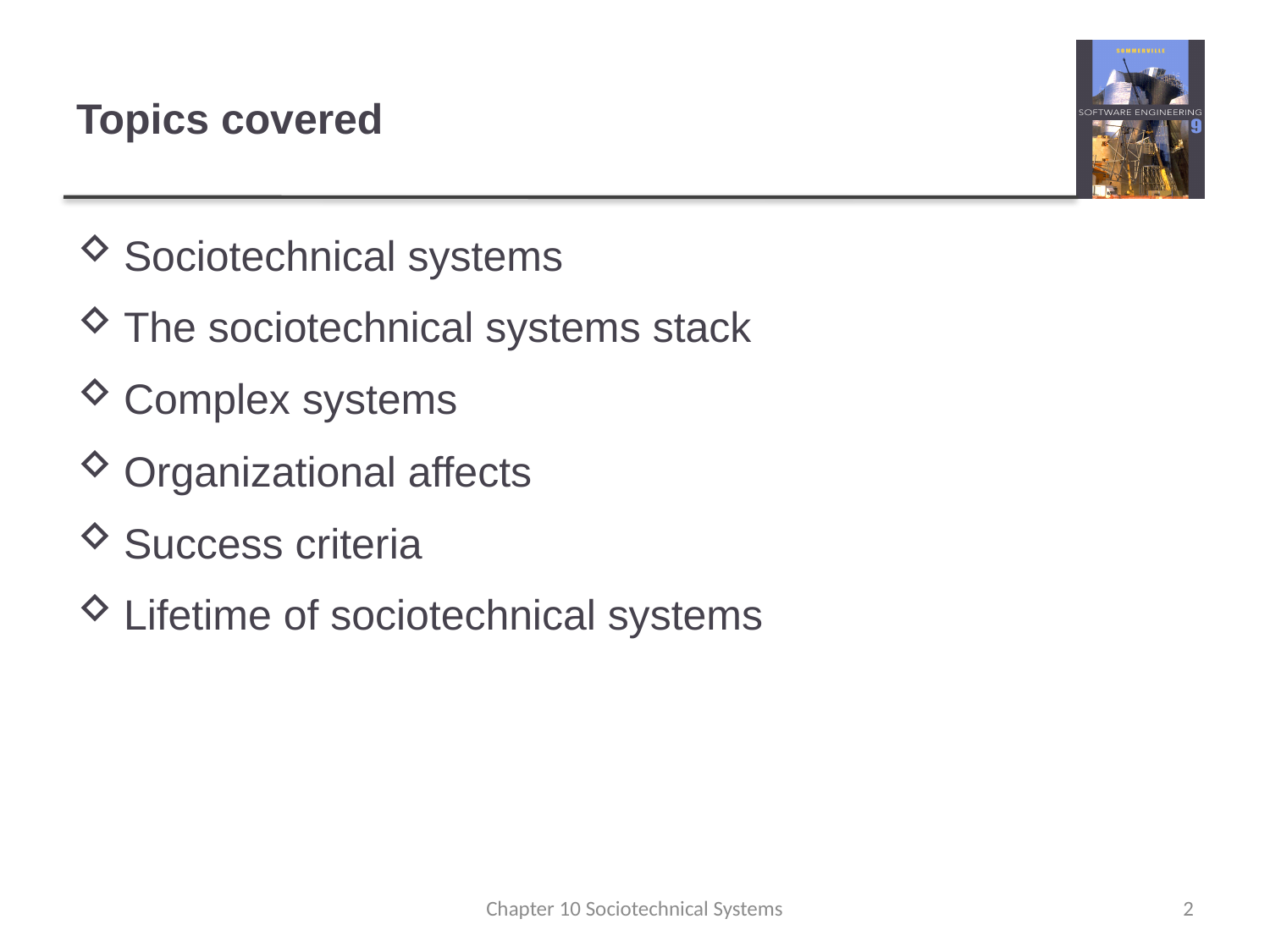

# Topics covered
Sociotechnical systems
The sociotechnical systems stack
Complex systems
Organizational affects
Success criteria
Lifetime of sociotechnical systems
Chapter 10 Sociotechnical Systems
2